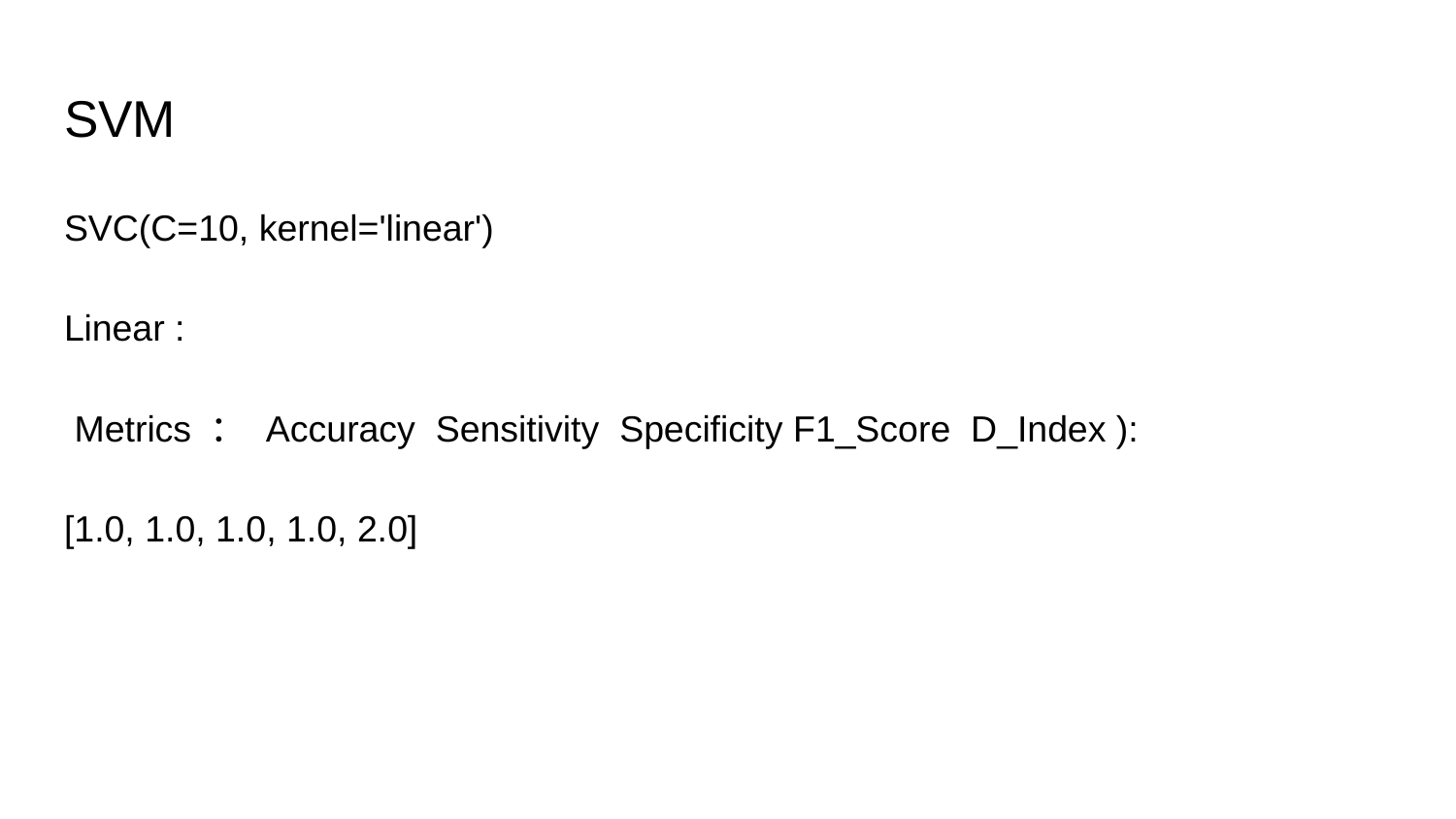

# SVM
SVC(C=10, kernel='linear')

Linear :

 Metrics ： Accuracy  Sensitivity  Specificity F1_Score  D_Index ):

[1.0, 1.0, 1.0, 1.0, 2.0]